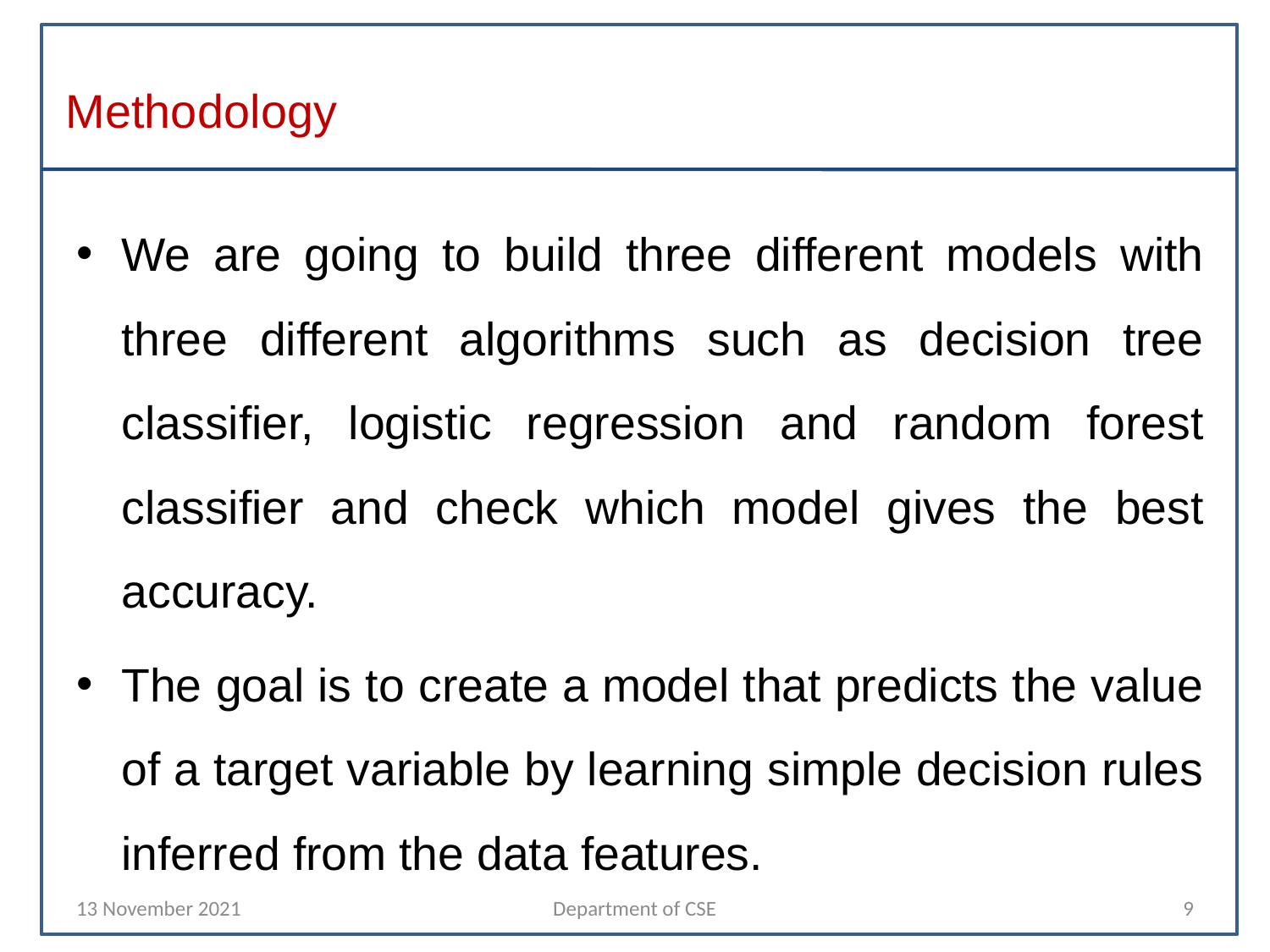

# Methodology
We are going to build three different models with three different algorithms such as decision tree classifier, logistic regression and random forest classifier and check which model gives the best accuracy.
The goal is to create a model that predicts the value of a target variable by learning simple decision rules inferred from the data features.
13 November 2021
Department of CSE
9